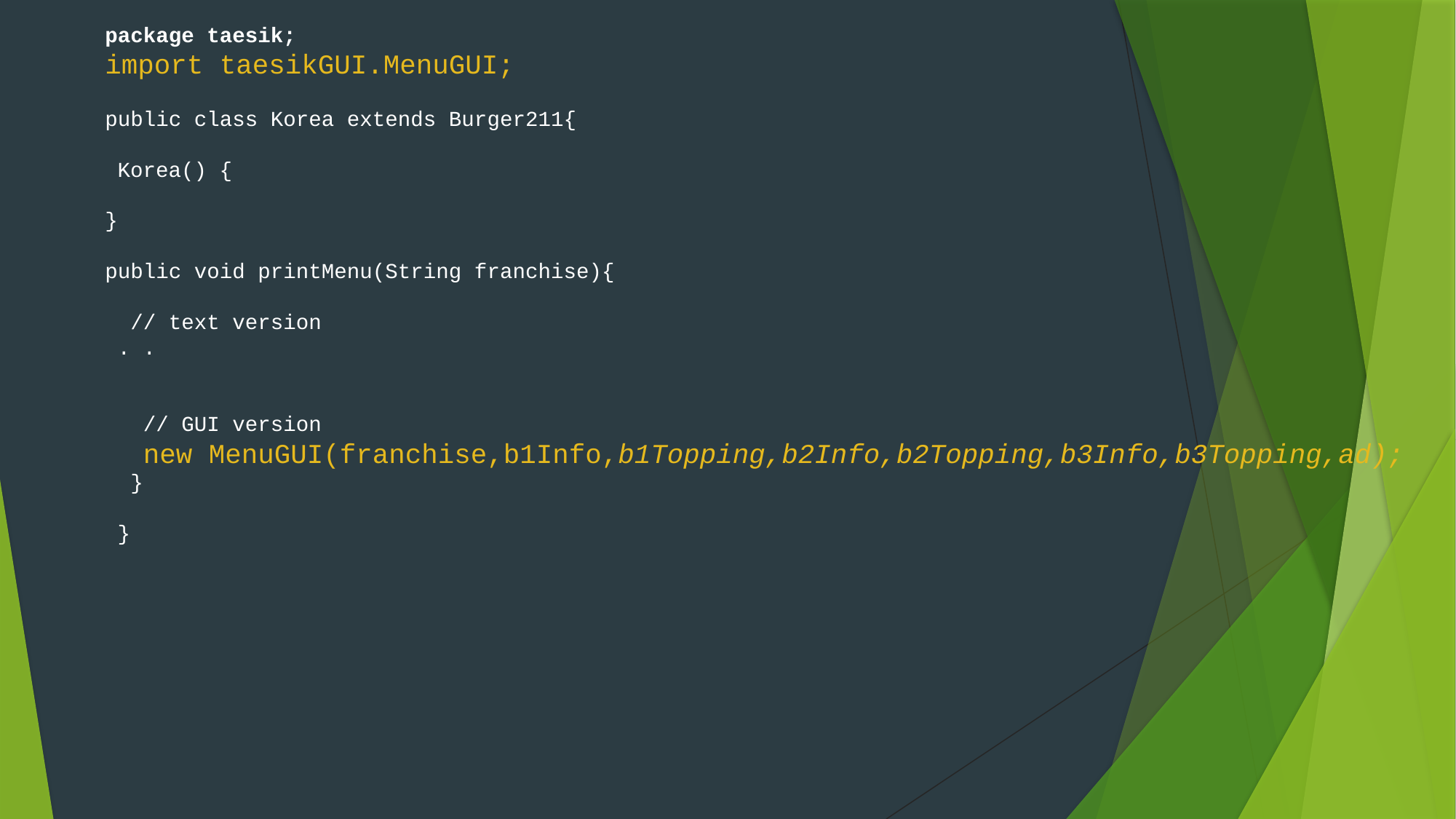

package taesik;
import taesikGUI.MenuGUI;

public class Korea extends Burger211{

 Korea() {

}

public void printMenu(String franchise){

  // text version
 . .

   // GUI version
   new MenuGUI(franchise,b1Info,b1Topping,b2Info,b2Topping,b3Info,b3Topping,ad);
  }

 }